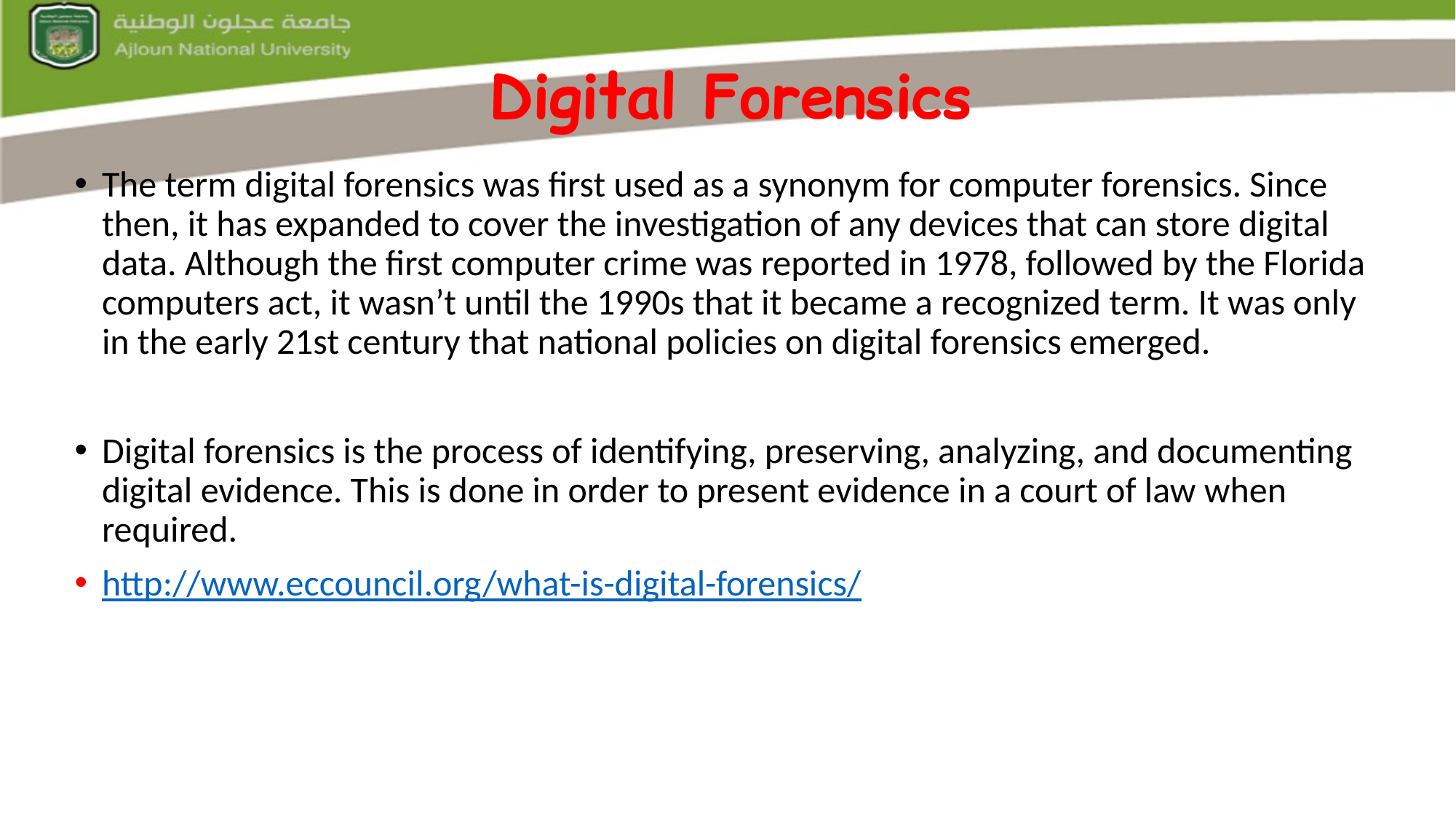

# Digital Forensics
The term digital forensics was first used as a synonym for computer forensics. Since then, it has expanded to cover the investigation of any devices that can store digital data. Although the first computer crime was reported in 1978, followed by the Florida computers act, it wasn’t until the 1990s that it became a recognized term. It was only in the early 21st century that national policies on digital forensics emerged.

Digital forensics is the process of identifying, preserving, analyzing, and documenting digital evidence. This is done in order to present evidence in a court of law when required.
http://www.eccouncil.org/what-is-digital-forensics/